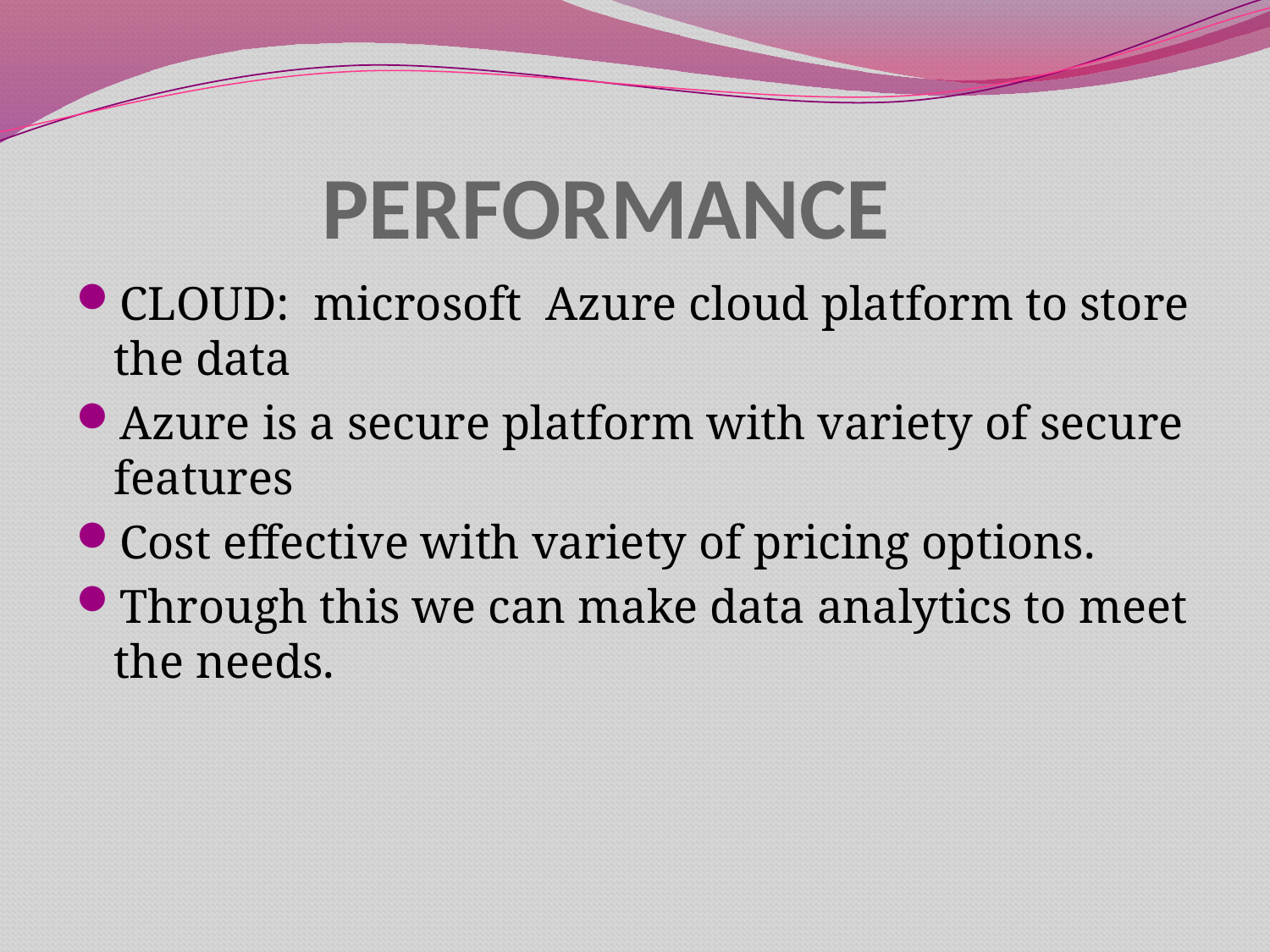

# PERFORMANCE
CLOUD:  microsoft  Azure cloud platform to store the data
Azure is a secure platform with variety of secure features
Cost effective with variety of pricing options.
Through this we can make data analytics to meet the needs.